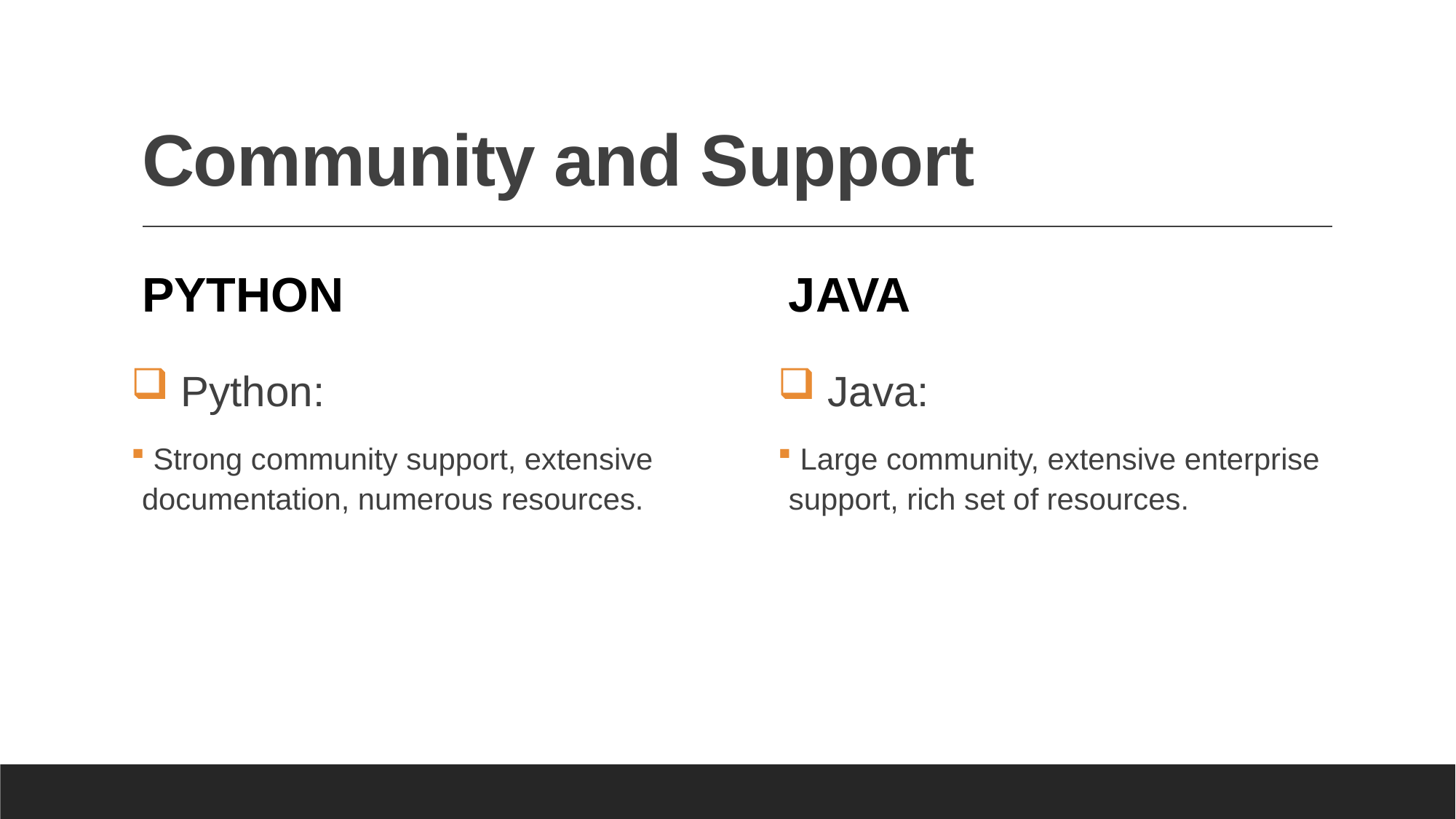

# Community and Support
python
java
 Java:
 Large community, extensive enterprise support, rich set of resources.
 Python:
 Strong community support, extensive documentation, numerous resources.